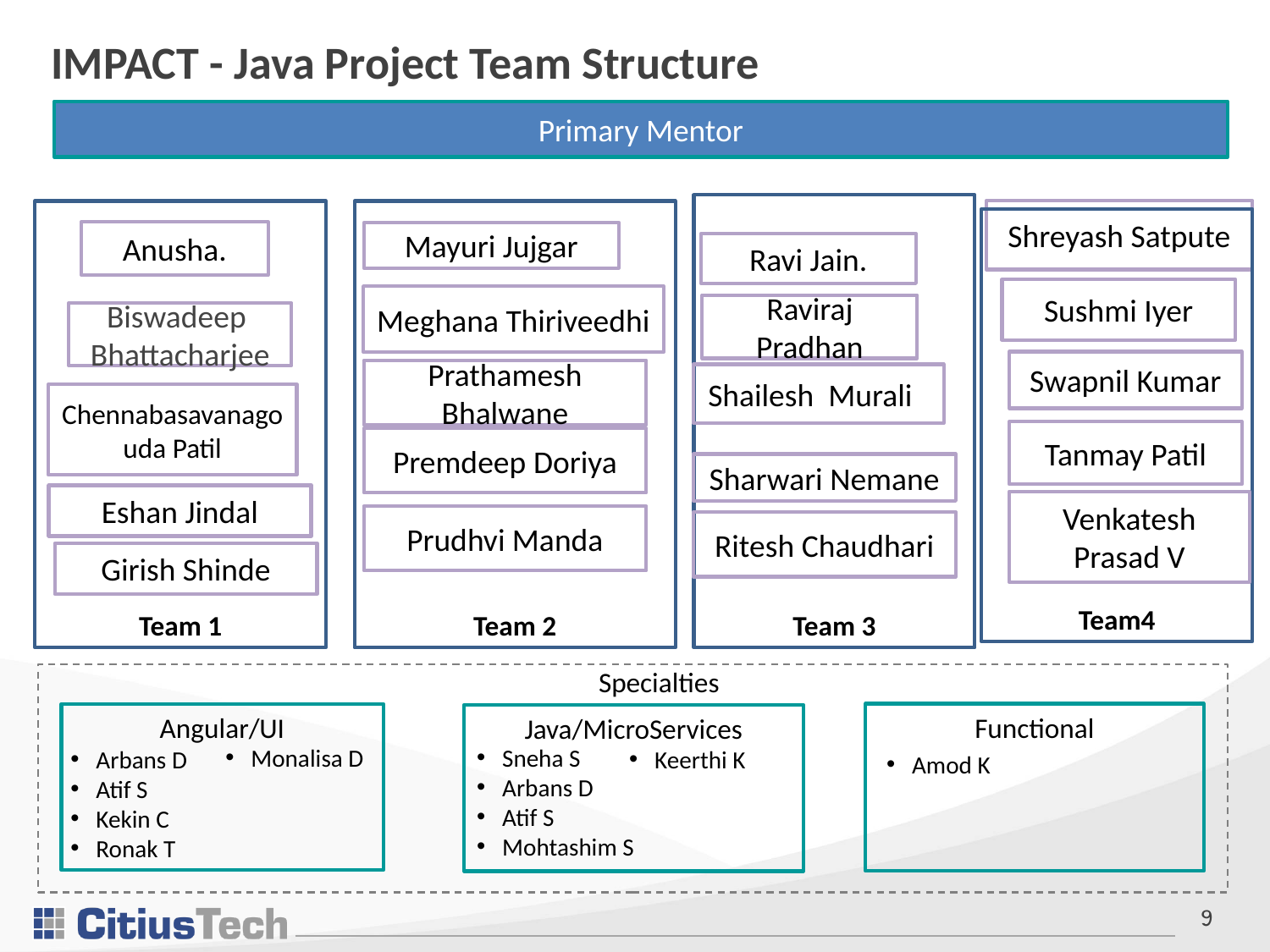

# IMPACT - Java Project Team Structure
Primary Mentor
Team 3
Ravi Jain.
Raviraj Pradhan
Shreyash Satpute
Team4
Sushmi Iyer
Team 1
Anusha.
Biswadeep
Bhattacharjee
Team 2
Mayuri Jujgar
Meghana Thiriveedhi

Swapnil Kumar
Prathamesh Bhalwane
Shailesh  Muralin
Chennabasavanagouda Patil
Tanmay Patil
Premdeep Doriya
Sharwari Nemane
Eshan Jindal
Venkatesh Prasad V
Prudhvi Manda
Ritesh Chaudhari
Girish Shinde
Specialties

Functional
Angular/UI
Arbans D
Atif S
Kekin C
Ronak T
Java/MicroServices
Monalisa D
Sneha S
Arbans D
Atif S
Mohtashim S
Keerthi K
Amod K